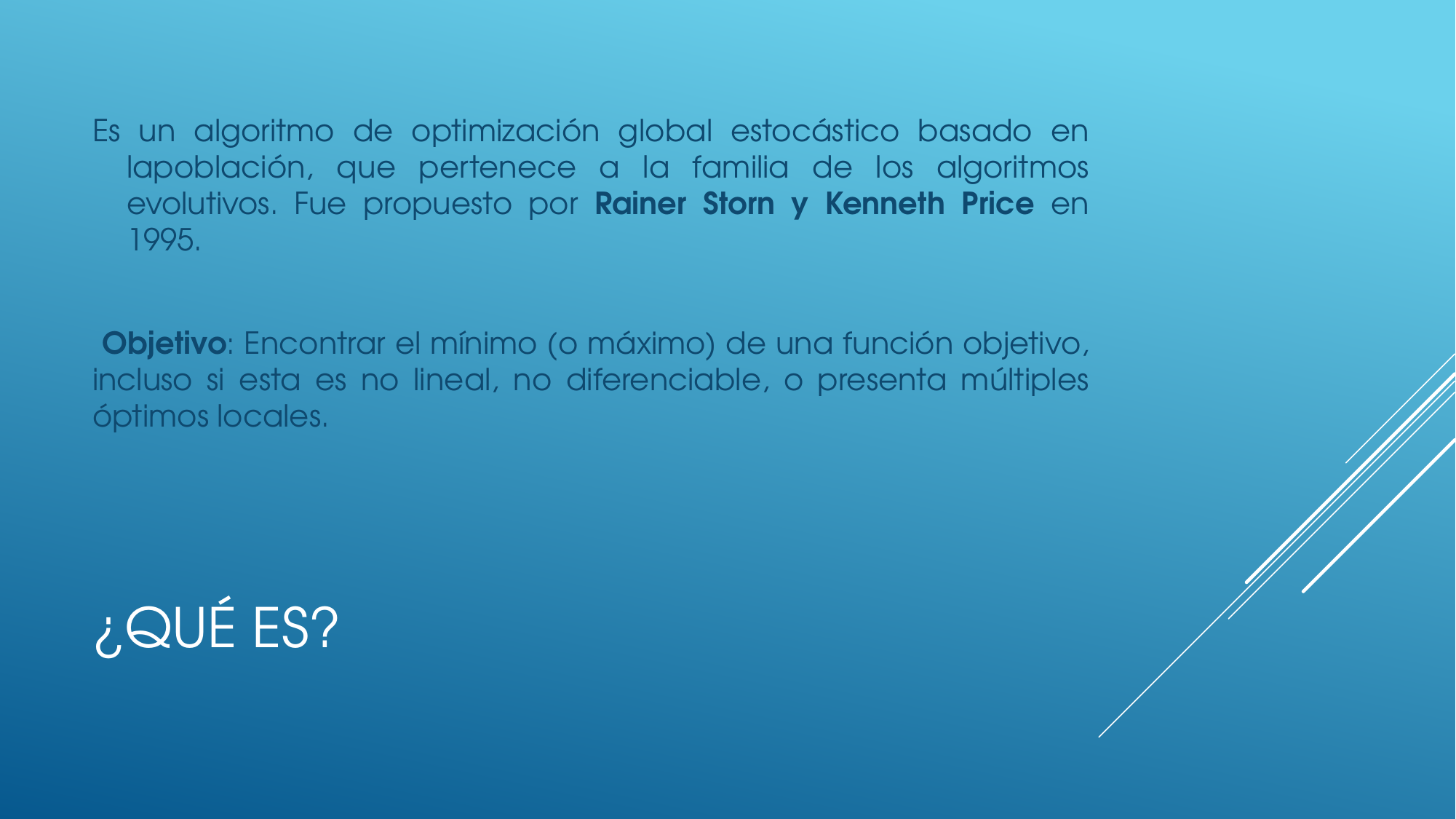

Es un algoritmo de optimización global estocástico basado en lapoblación, que pertenece a la familia de los algoritmos evolutivos. Fue propuesto por Rainer Storn y Kenneth Price en 1995.

 Objetivo: Encontrar el mínimo (o máximo) de una función objetivo, incluso si esta es no lineal, no diferenciable, o presenta múltiples óptimos locales.

# ¿Qué es?